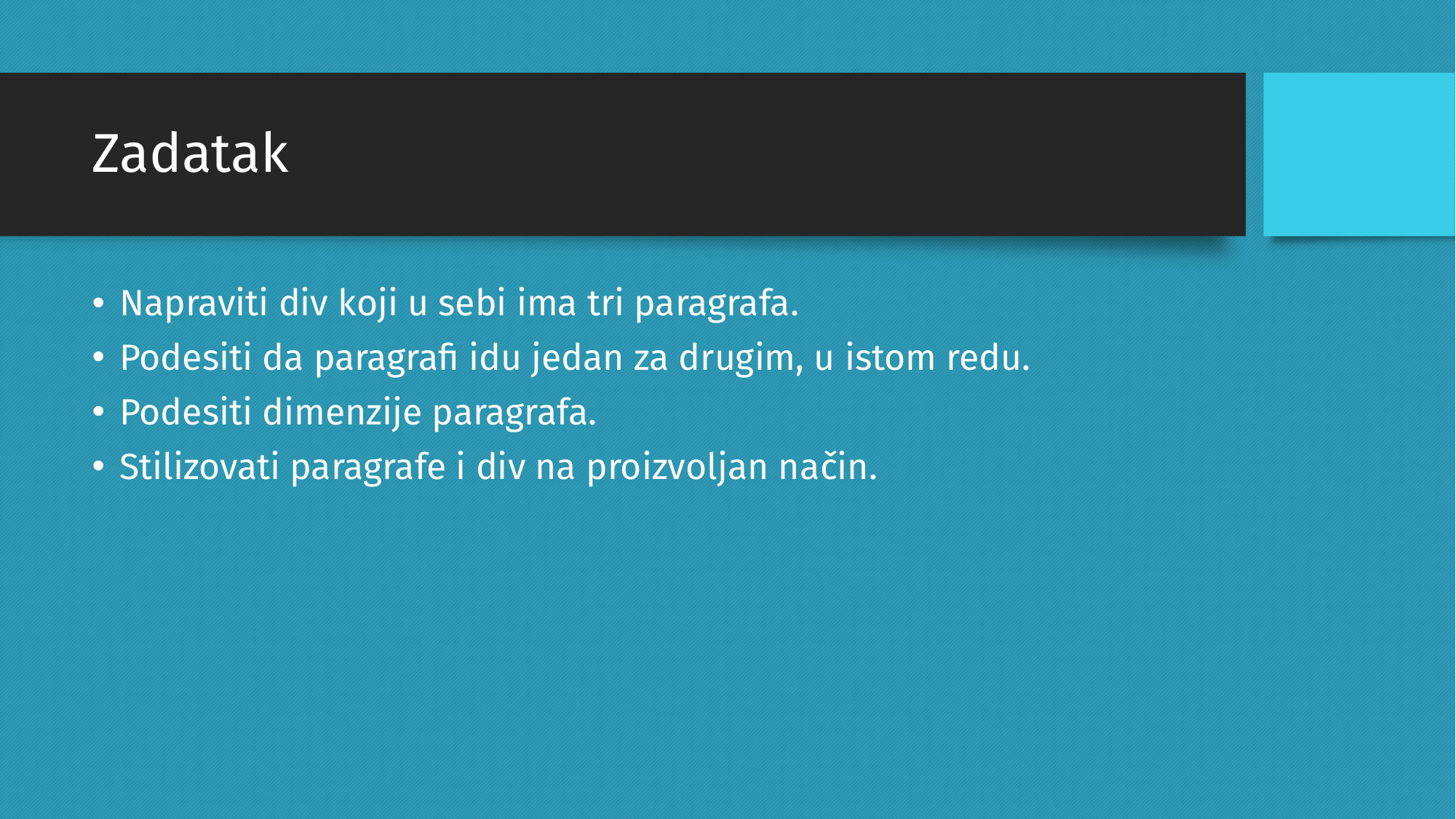

# Zadatak
Napraviti div koji u sebi ima tri paragrafa.
Podesiti da paragrafi idu jedan za drugim, u istom redu.
Podesiti dimenzije paragrafa.
Stilizovati paragrafe i div na proizvoljan način.